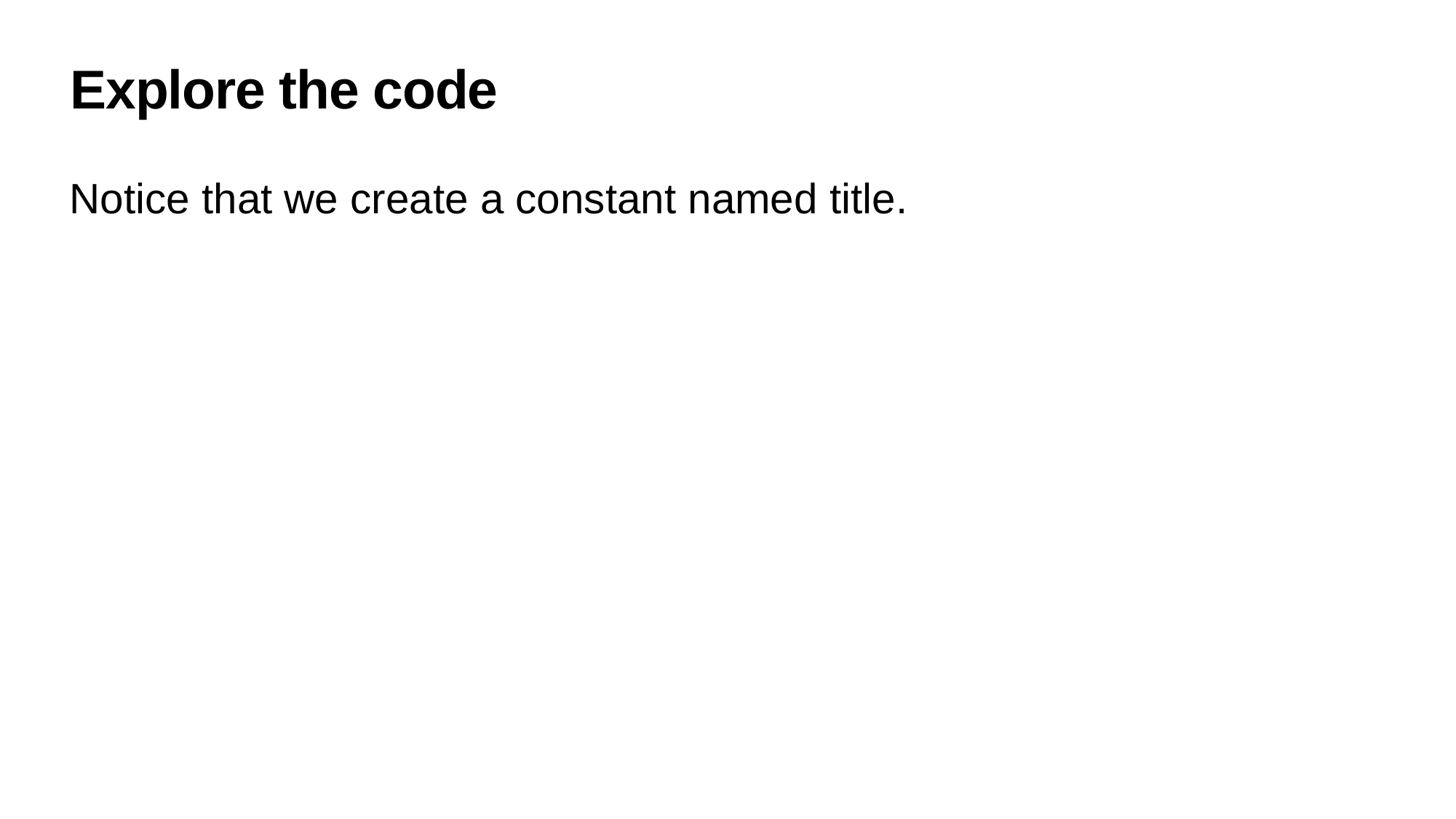

# Explore the code
Notice that we create a constant named title.